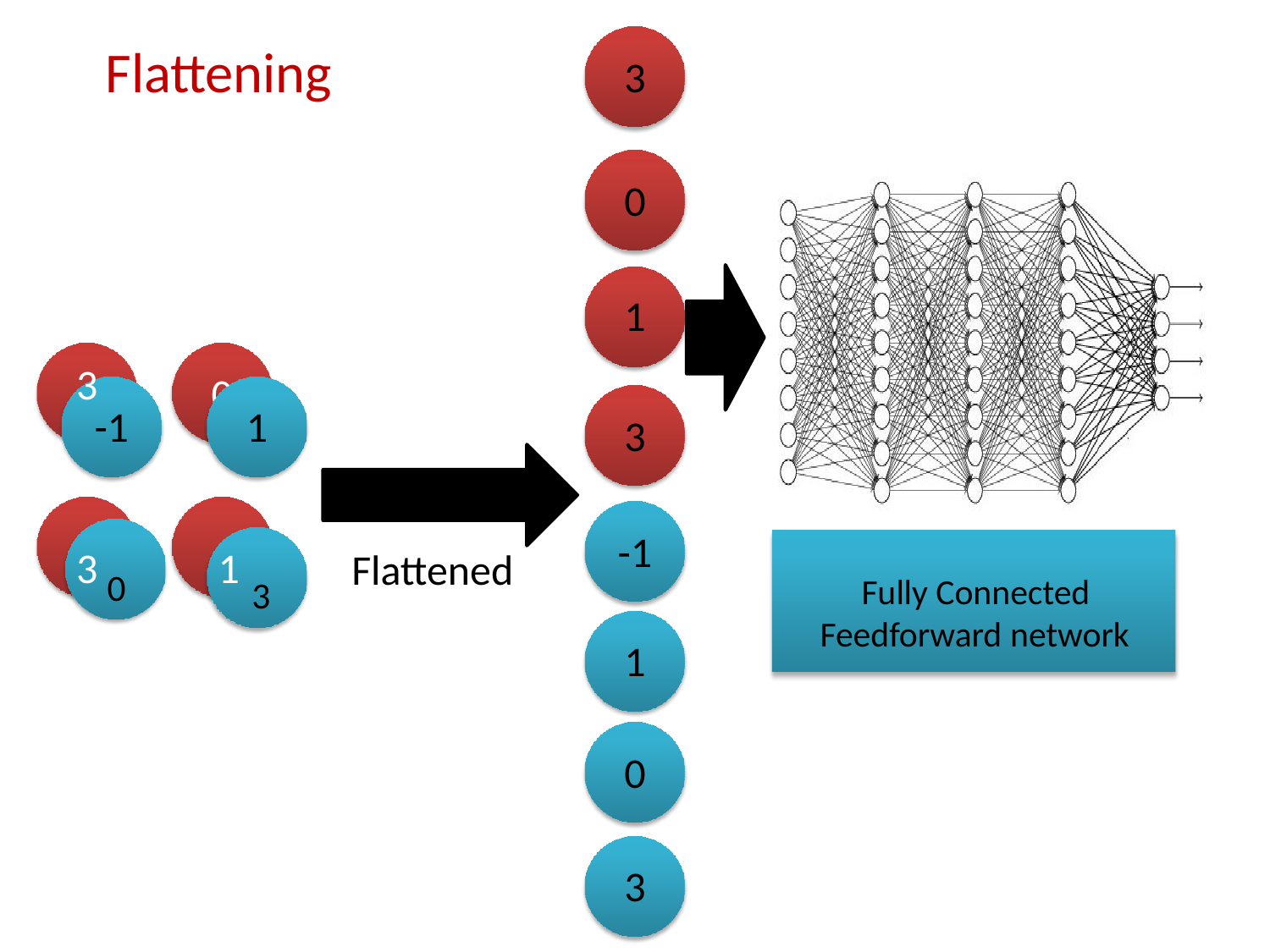

# Flattening
3

0

1

3
-1
0

1
3

3 0	1 3
-1
Flattened
Fully Connected  Feedforward network

1

0

3